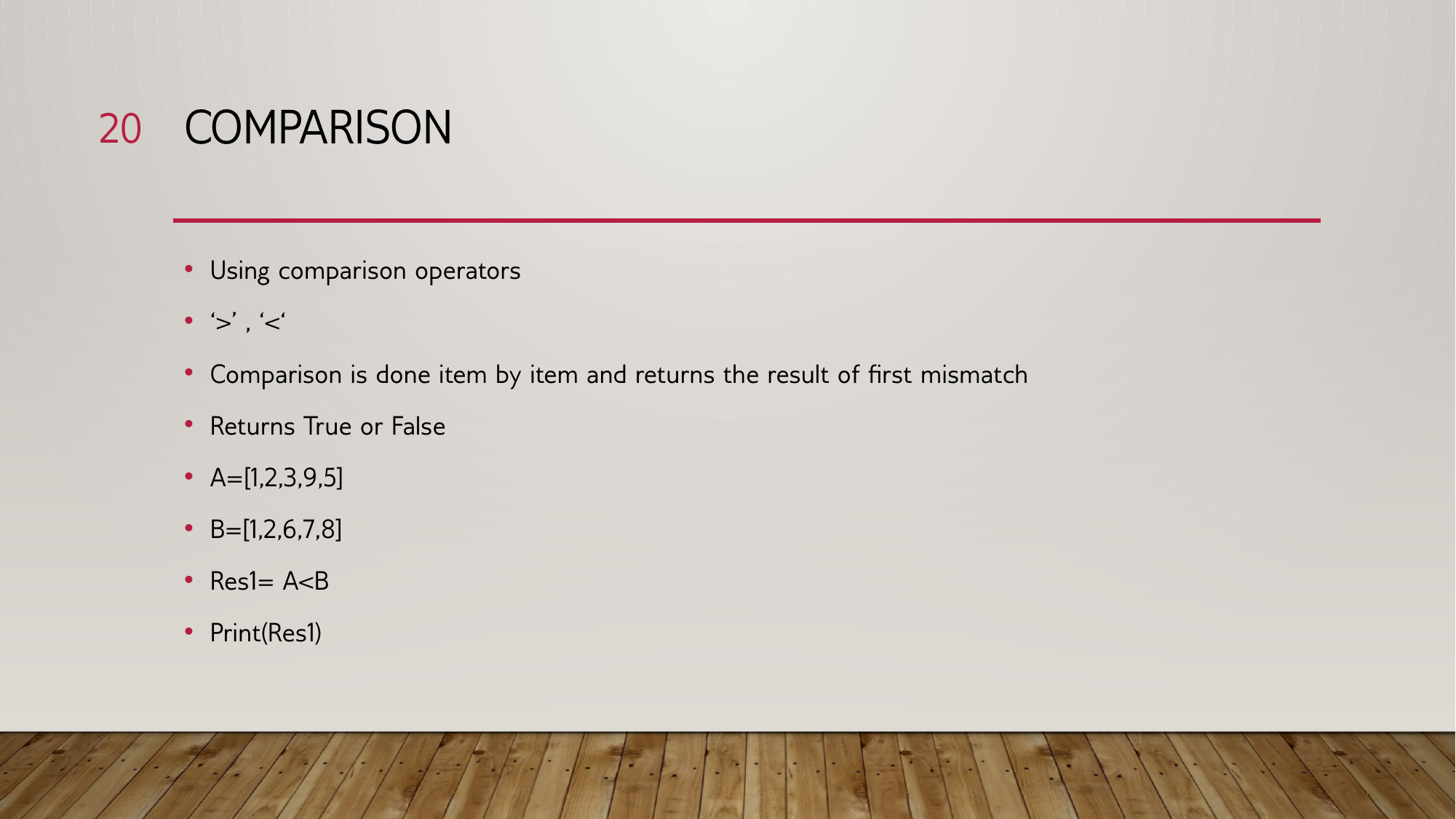

20
# comparison
Using comparison operators
‘>’ , ‘<‘
Comparison is done item by item and returns the result of first mismatch
Returns True or False
A=[1,2,3,9,5]
B=[1,2,6,7,8]
Res1= A<B
Print(Res1)